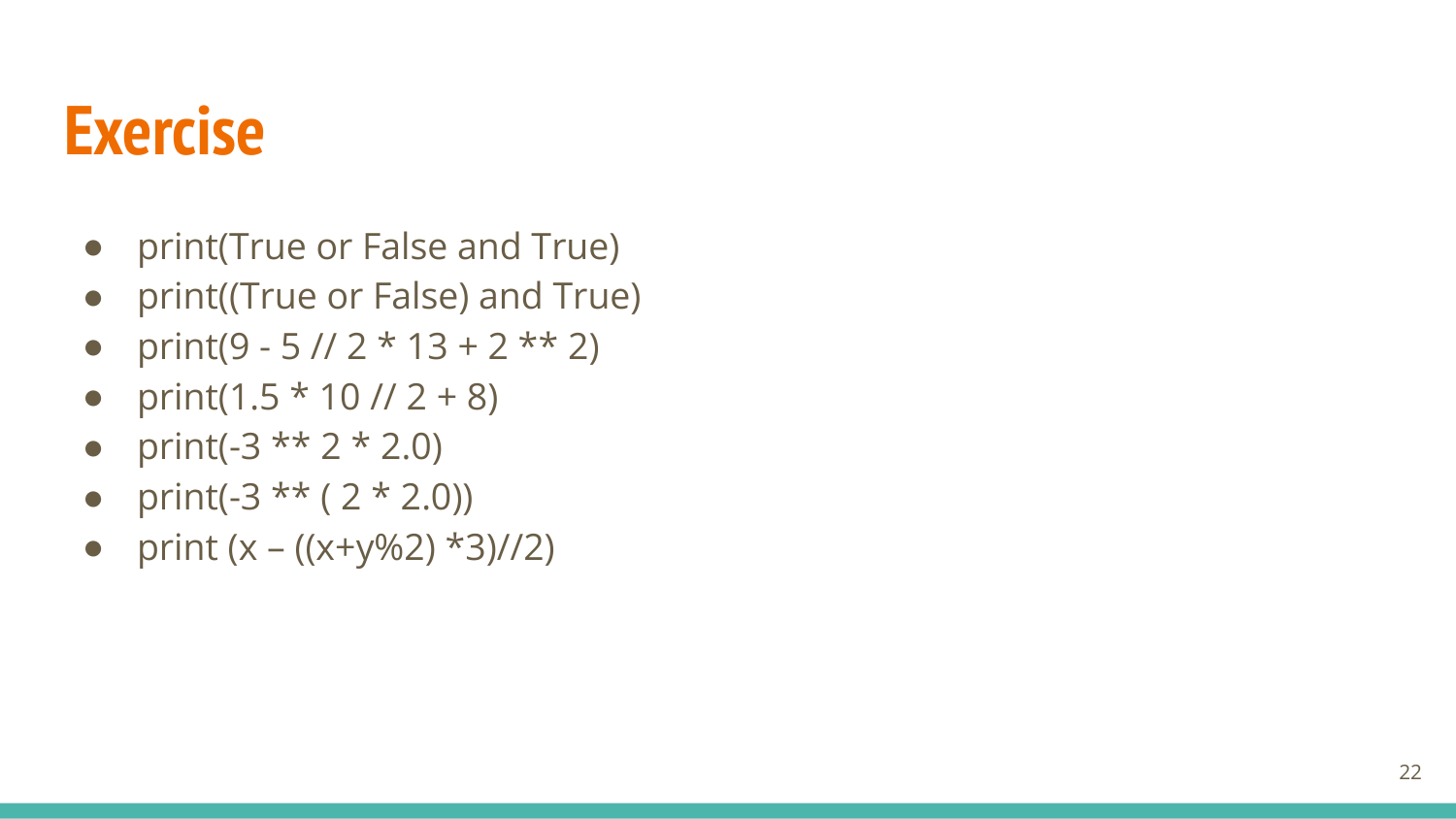

# Exercise
print(True or False and True)
print((True or False) and True)
print(9 - 5 // 2 * 13 + 2 ** 2)
print(1.5 * 10 // 2 + 8)
print(-3 ** 2 * 2.0)
print(-3 ** ( 2 * 2.0))
print (x – ((x+y%2) *3)//2)
22